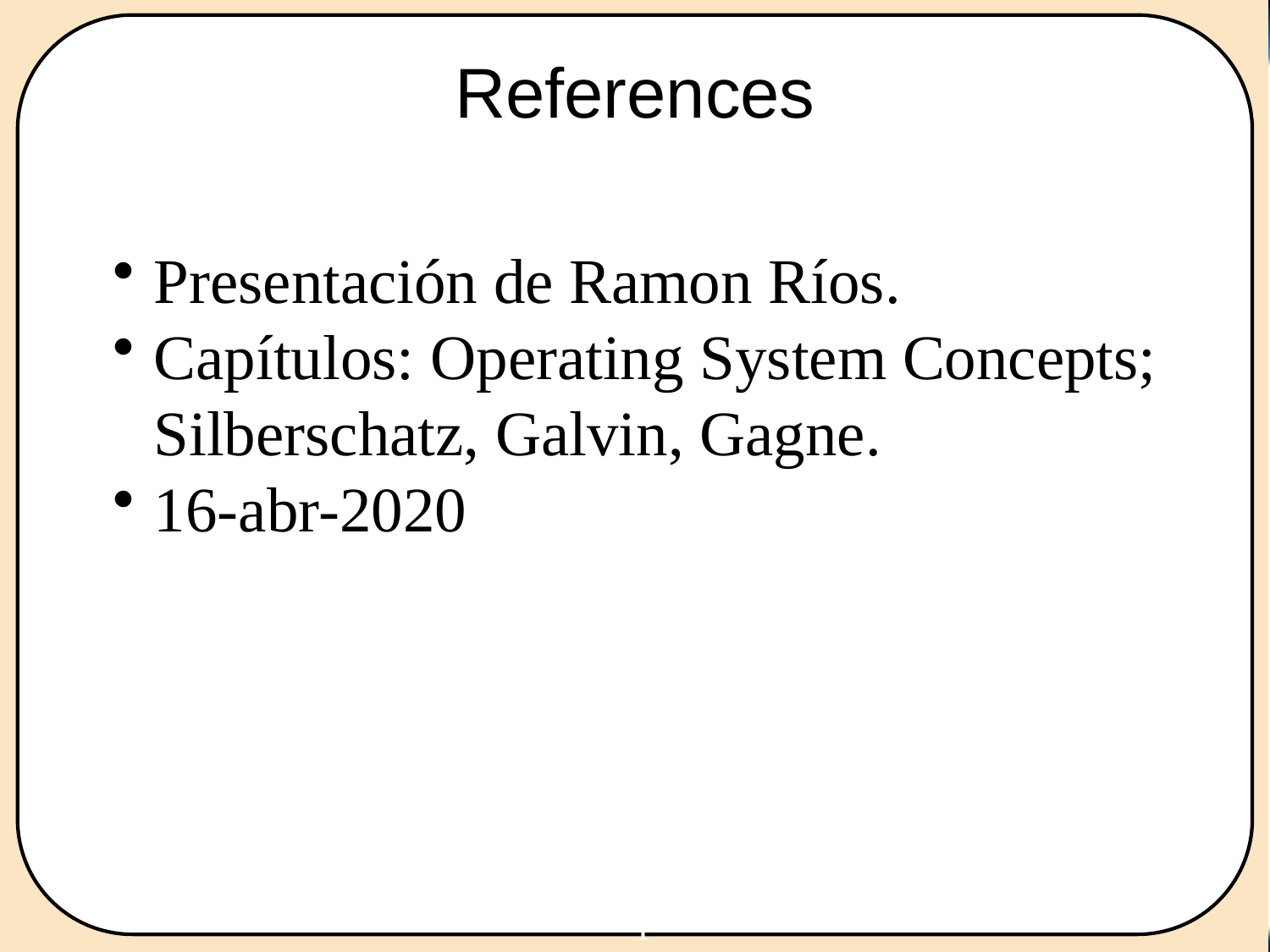

# References
Presentación de Ramon Ríos.
Capítulos: Operating System Concepts; Silberschatz, Galvin, Gagne.
16-abr-2020

Sistemas Operativos
19